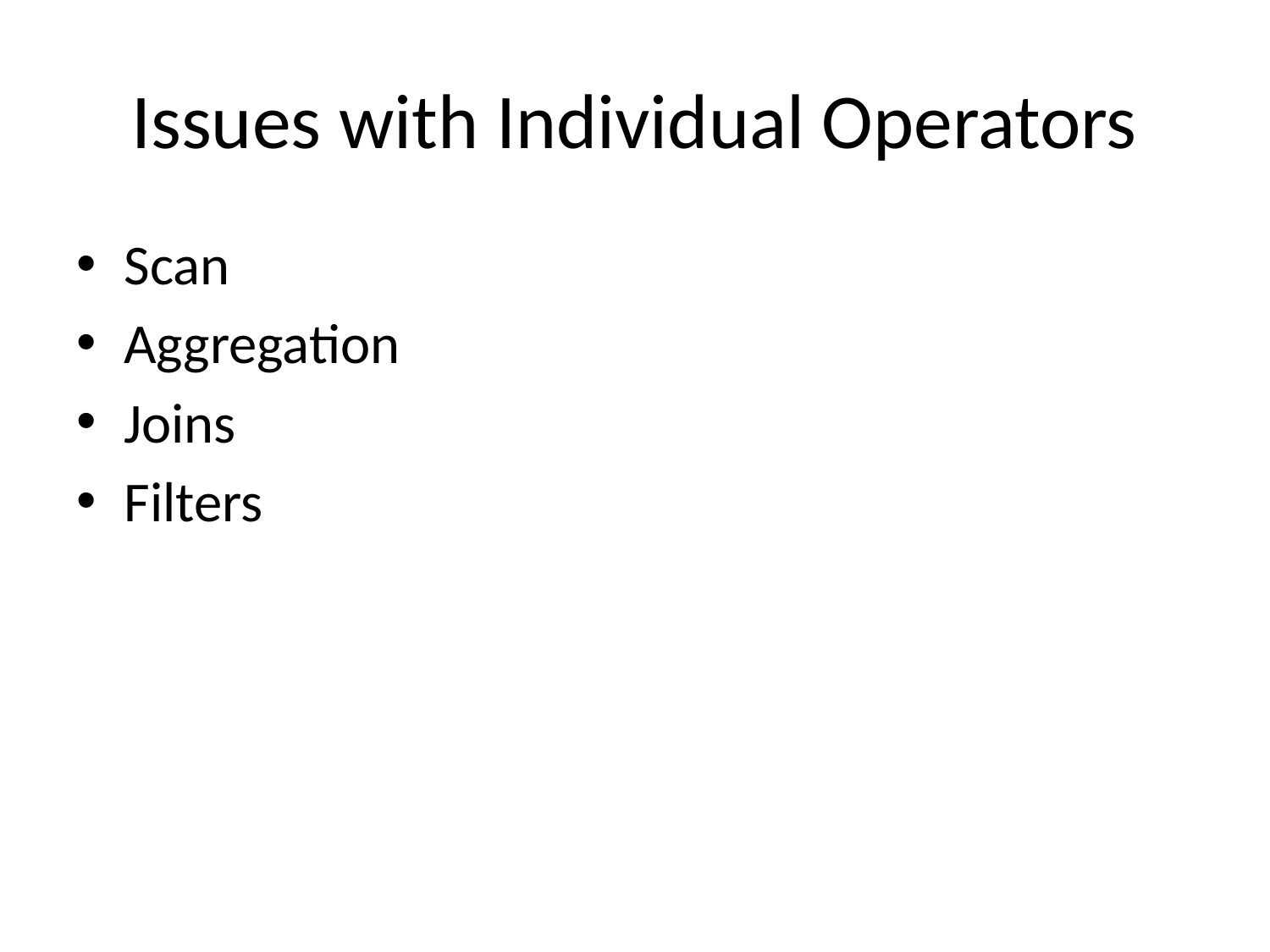

# Issues with Individual Operators
Scan
Aggregation
Joins
Filters